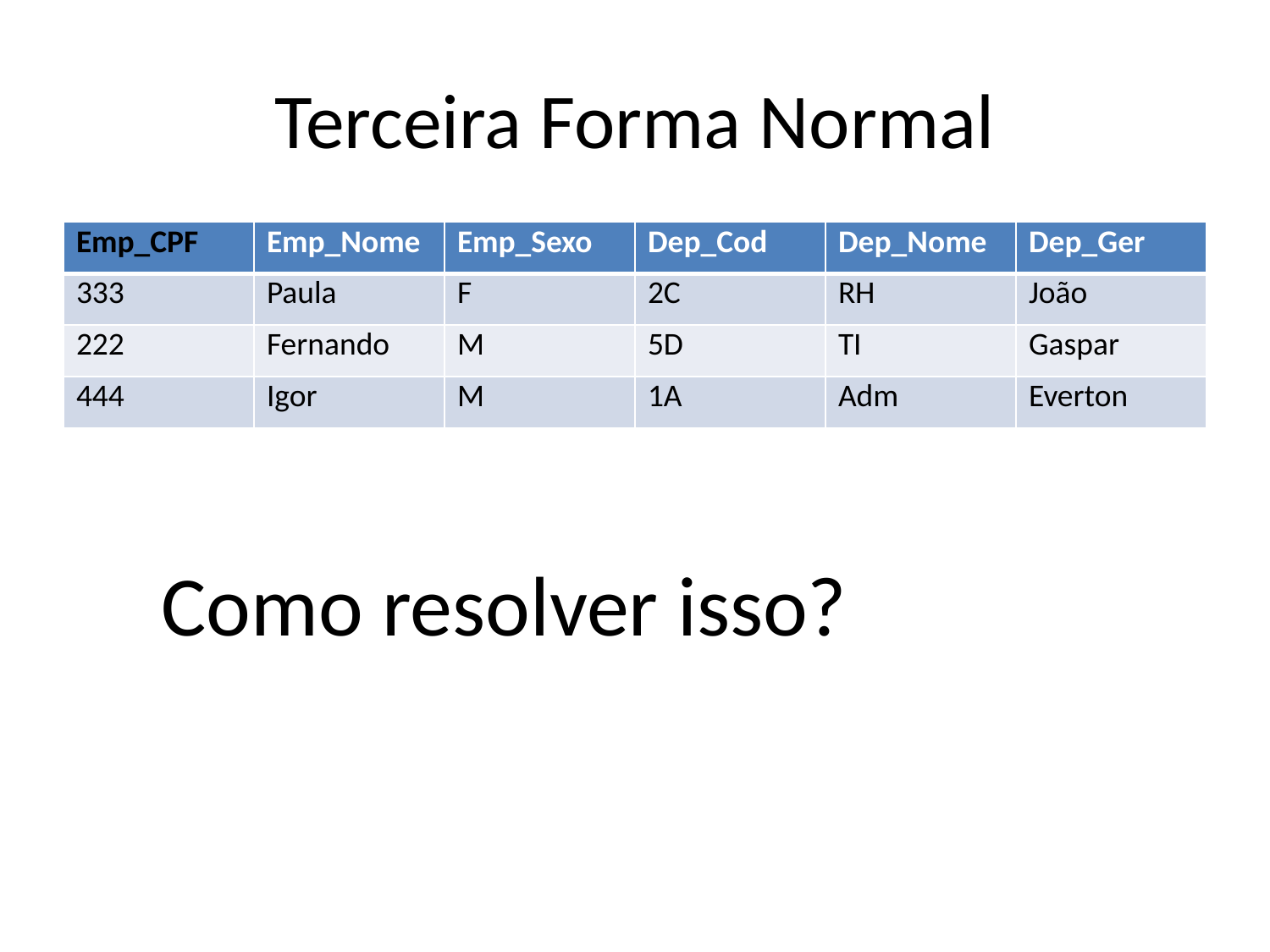

# Terceira Forma Normal
| Emp\_CPF | Emp\_Nome | Emp\_Sexo | Dep\_Cod | Dep\_Nome | Dep\_Ger |
| --- | --- | --- | --- | --- | --- |
| 333 | Paula | F | 2C | RH | João |
| 222 | Fernando | M | 5D | TI | Gaspar |
| 444 | Igor | M | 1A | Adm | Everton |
Como resolver isso?